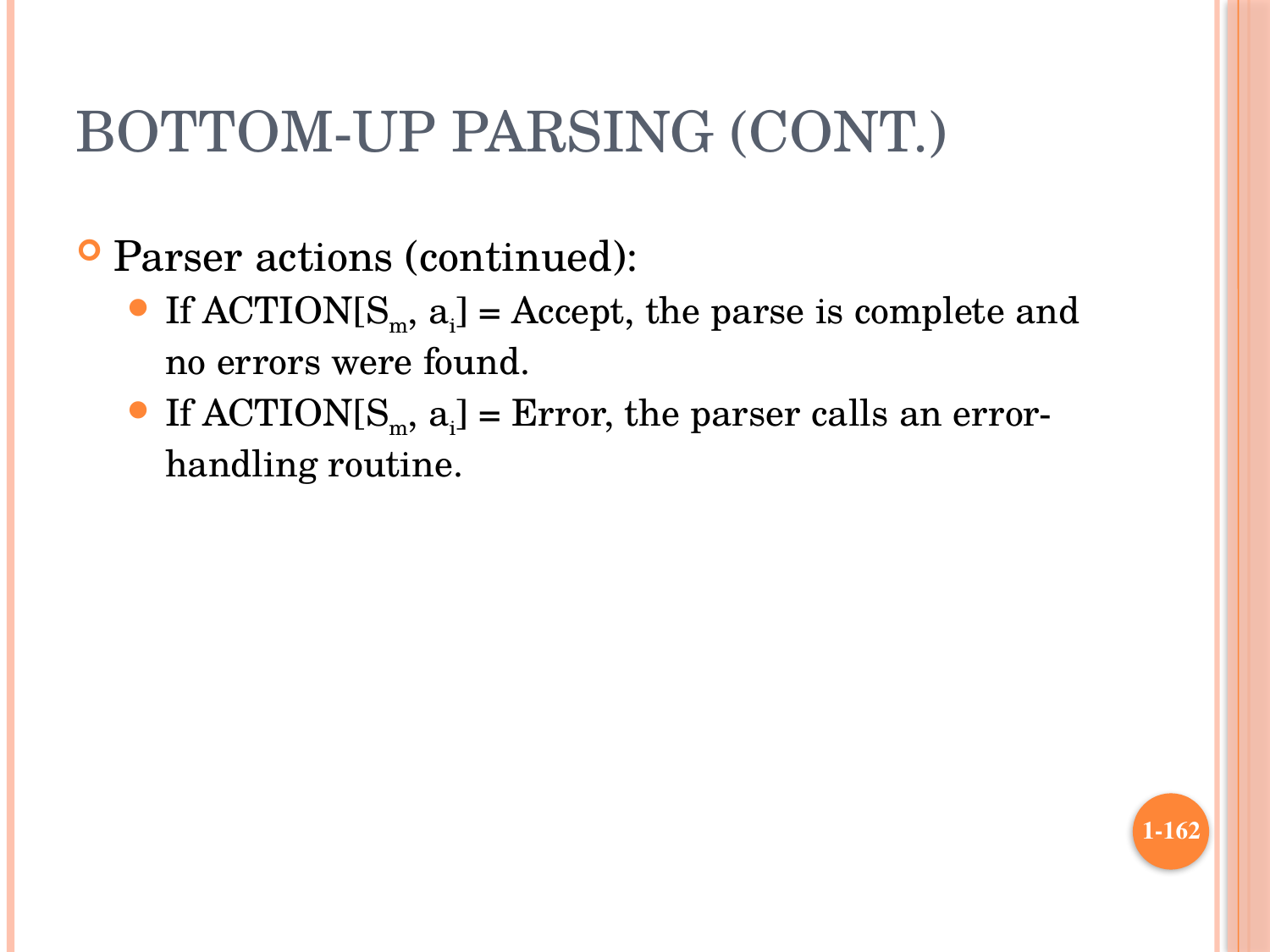

# Bottom-up Parsing (cont.)
Parser actions (continued):
If ACTION[Sm, ai] = Accept, the parse is complete and no errors were found.
If ACTION[Sm, ai] = Error, the parser calls an error-handling routine.
1-162